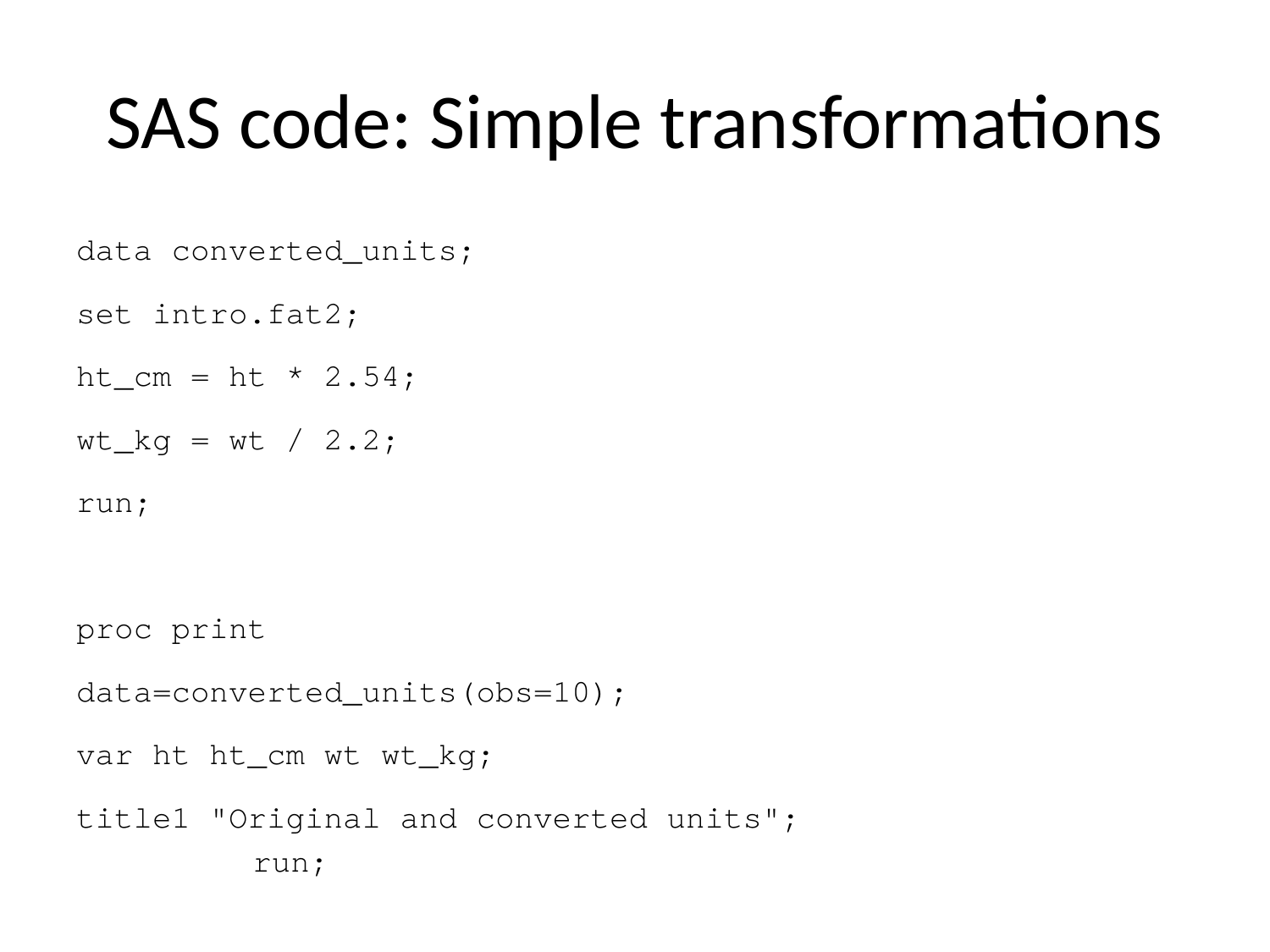

# SAS code: Simple transformations
data converted_units;
set intro.fat2;
ht_cm = ht * 2.54;
wt_kg = wt / 2.2;
run;

proc print
data=converted_units(obs=10);
var ht ht_cm wt wt_kg;
title1 "Original and converted units";
run;